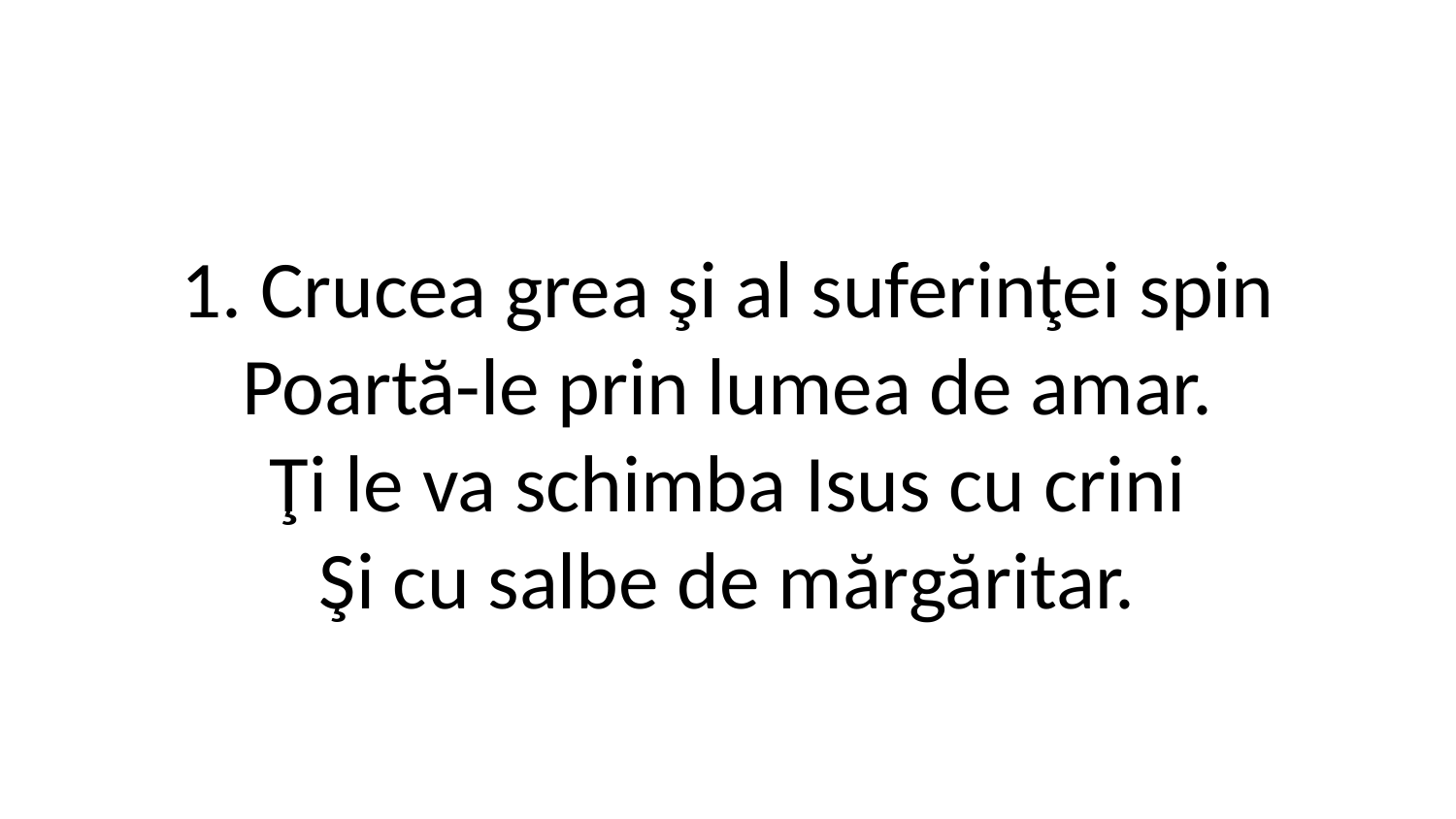

1. Crucea grea şi al suferinţei spin
Poartă-le prin lumea de amar.
Ţi le va schimba Isus cu crini
Şi cu salbe de mărgăritar.